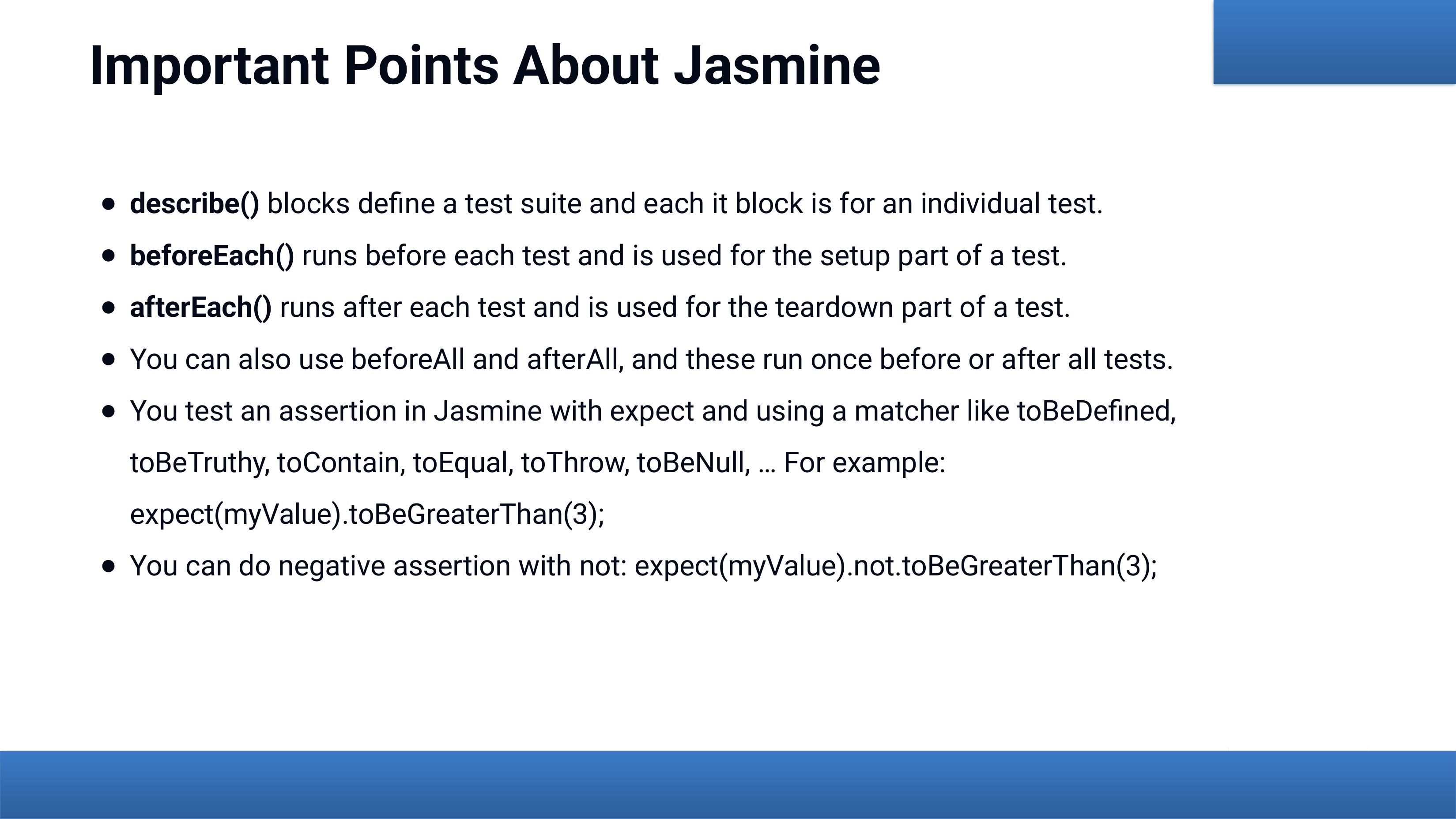

# Important Points About Jasmine
describe() blocks define a test suite and each it block is for an individual test.
beforeEach() runs before each test and is used for the setup part of a test.
afterEach() runs after each test and is used for the teardown part of a test.
You can also use beforeAll and afterAll, and these run once before or after all tests.
You test an assertion in Jasmine with expect and using a matcher like toBeDefined, toBeTruthy, toContain, toEqual, toThrow, toBeNull, … For example: expect(myValue).toBeGreaterThan(3);
You can do negative assertion with not: expect(myValue).not.toBeGreaterThan(3);